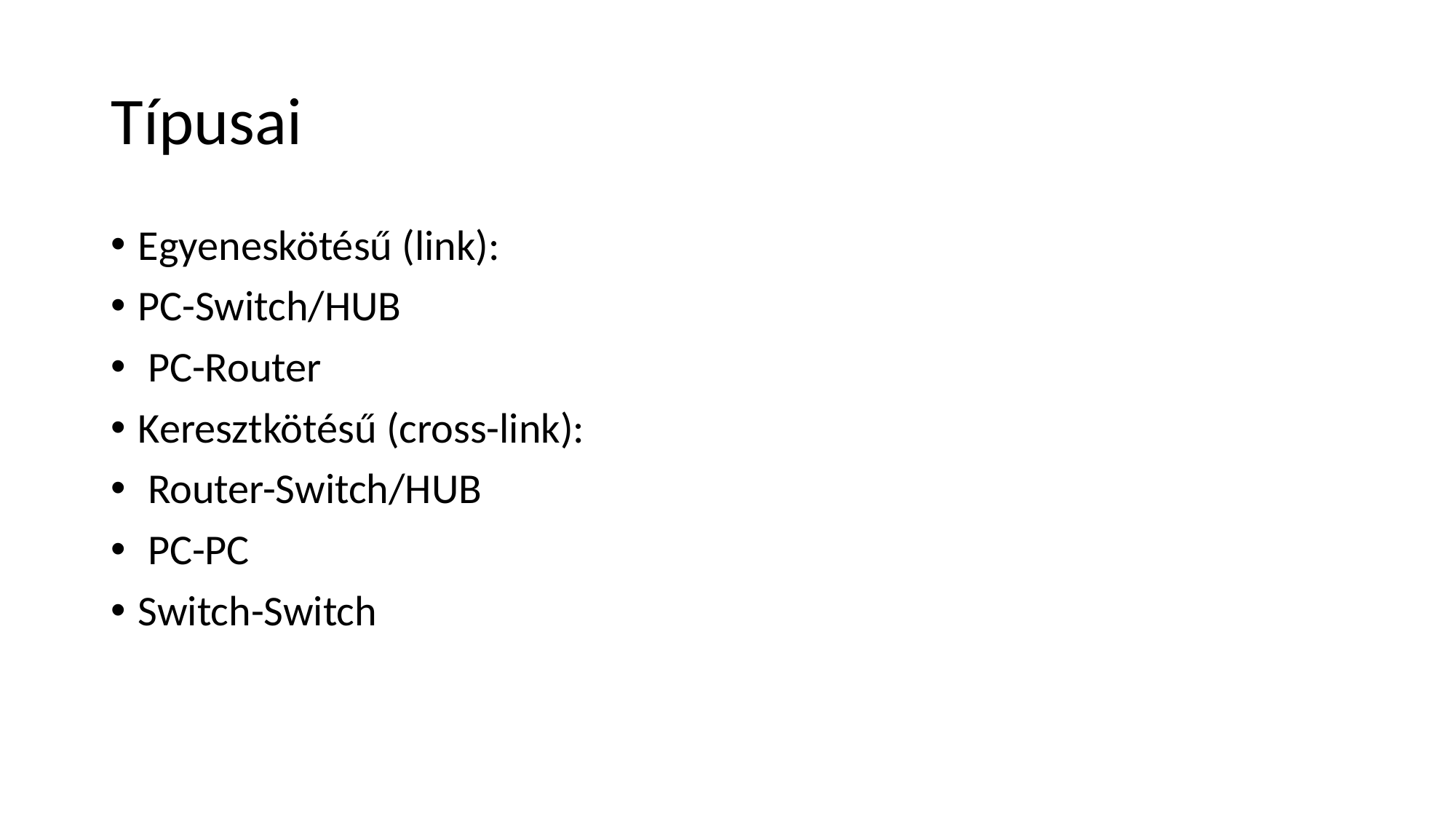

# Típusai
Egyeneskötésű (link):
PC-Switch/HUB
 PC-Router
Keresztkötésű (cross-link):
 Router-Switch/HUB
 PC-PC
Switch-Switch